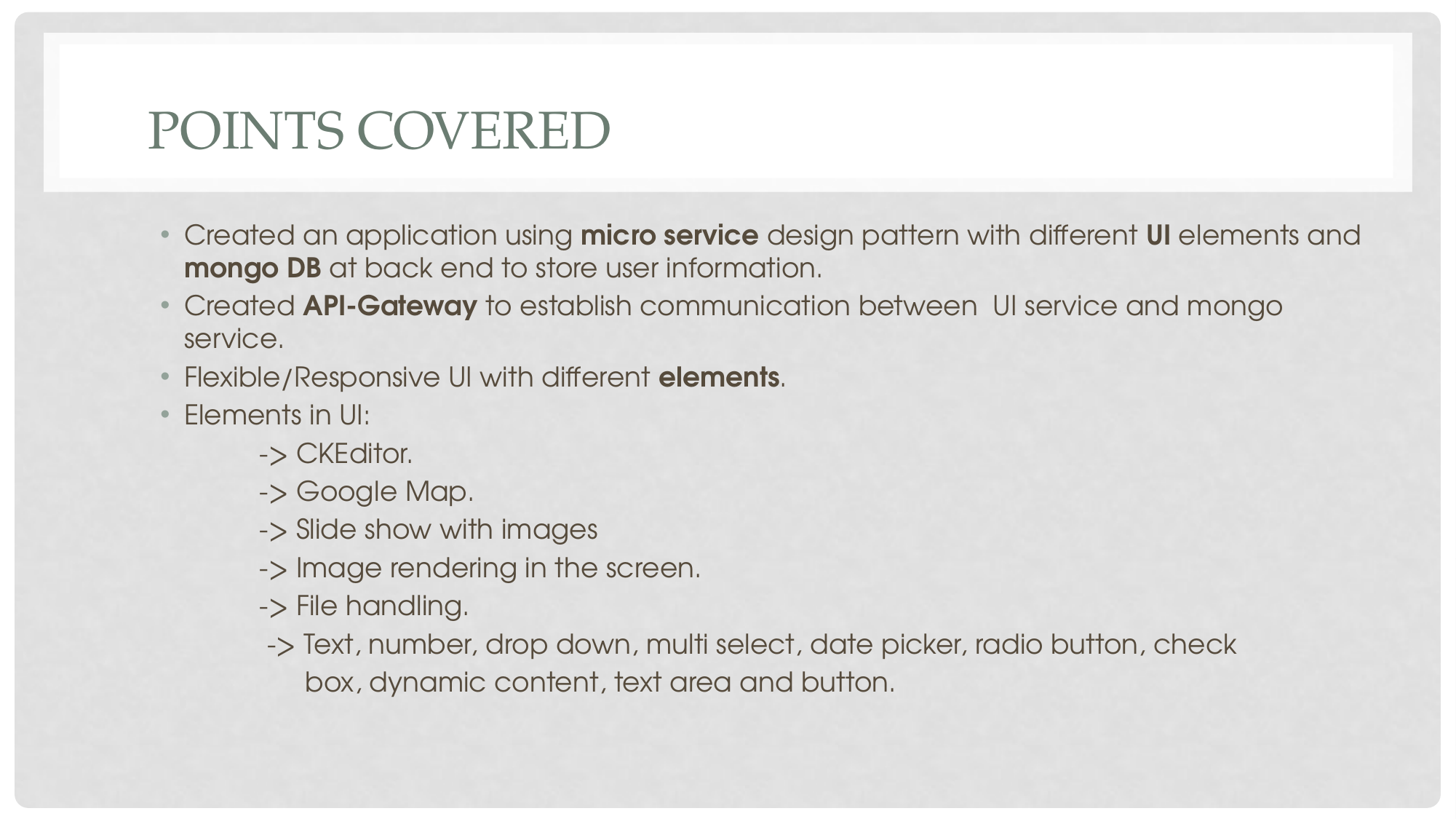

# Points Covered
Created an application using micro service design pattern with different UI elements and mongo DB at back end to store user information.
Created API-Gateway to establish communication between  UI service and mongo service.
Flexible/Responsive UI with different elements.
Elements in UI:
             -> CKEditor.
             -> Google Map.
             -> Slide show with images
             -> Image rendering in the screen.
             -> File handling.
              -> Text, number, drop down, multi select, date picker, radio button, check
                   box, dynamic content, text area and button.